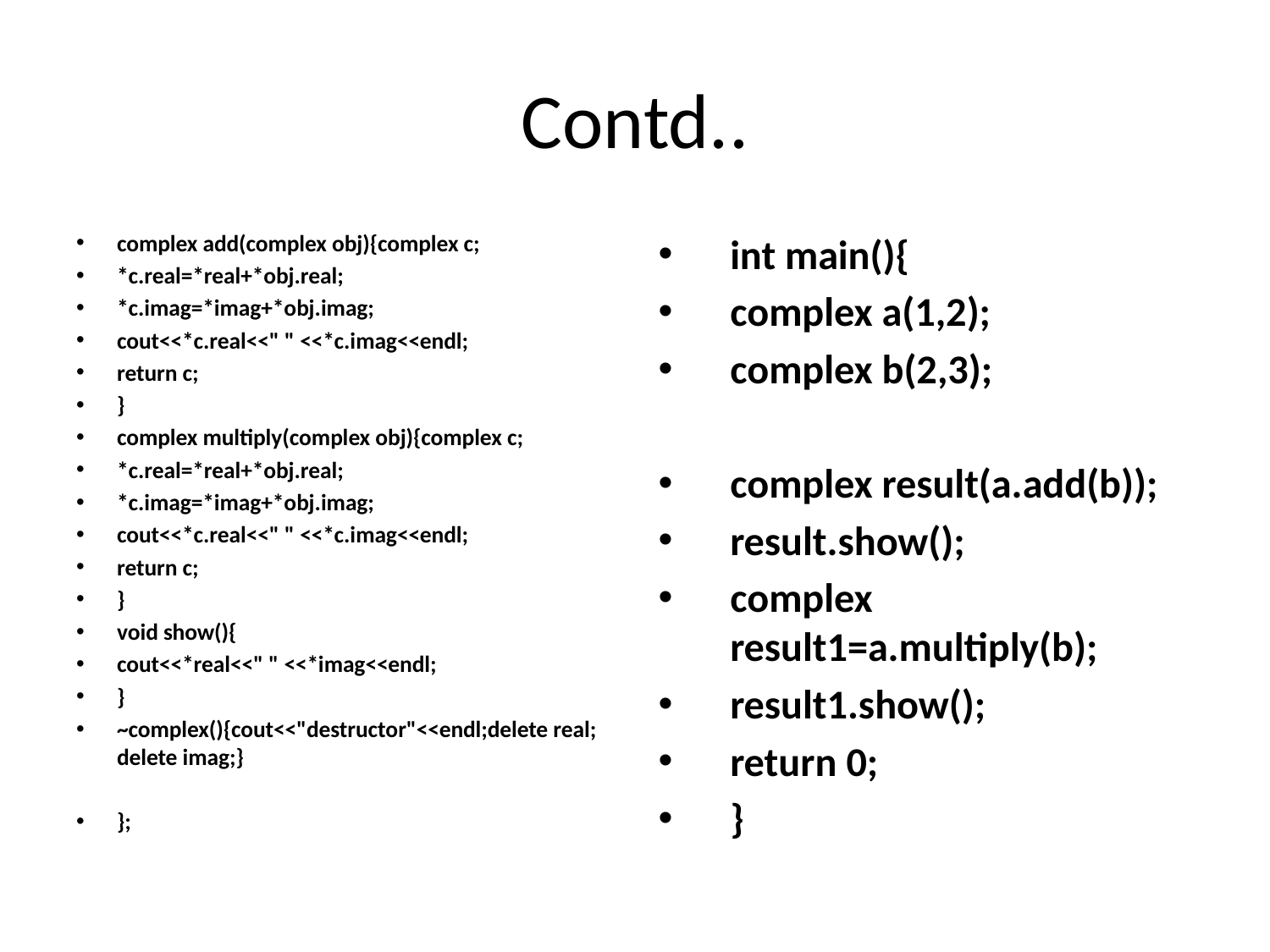

# Contd..
complex add(complex obj){complex c;
*c.real=*real+*obj.real;
*c.imag=*imag+*obj.imag;
cout<<*c.real<<" " <<*c.imag<<endl;
return c;
}
complex multiply(complex obj){complex c;
*c.real=*real+*obj.real;
*c.imag=*imag+*obj.imag;
cout<<*c.real<<" " <<*c.imag<<endl;
return c;
}
void show(){
cout<<*real<<" " <<*imag<<endl;
}
~complex(){cout<<"destructor"<<endl;delete real; delete imag;}

};
int main(){
complex a(1,2);
complex b(2,3);

complex result(a.add(b));
result.show();
complex result1=a.multiply(b);
result1.show();
return 0;
}